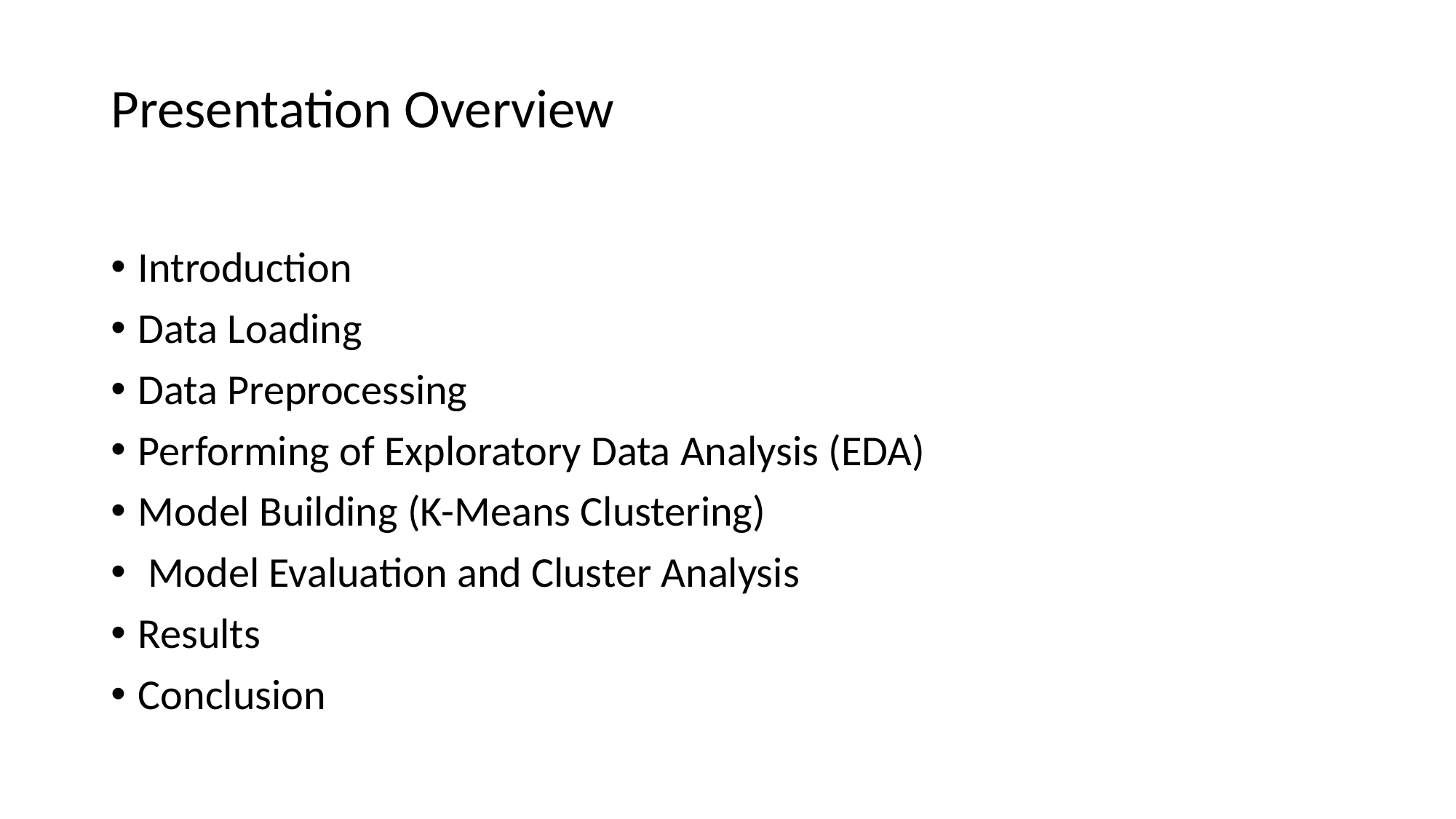

# Presentation Overview
Introduction
Data Loading
Data Preprocessing
Performing of Exploratory Data Analysis (EDA)
Model Building (K-Means Clustering)
 Model Evaluation and Cluster Analysis
Results
Conclusion